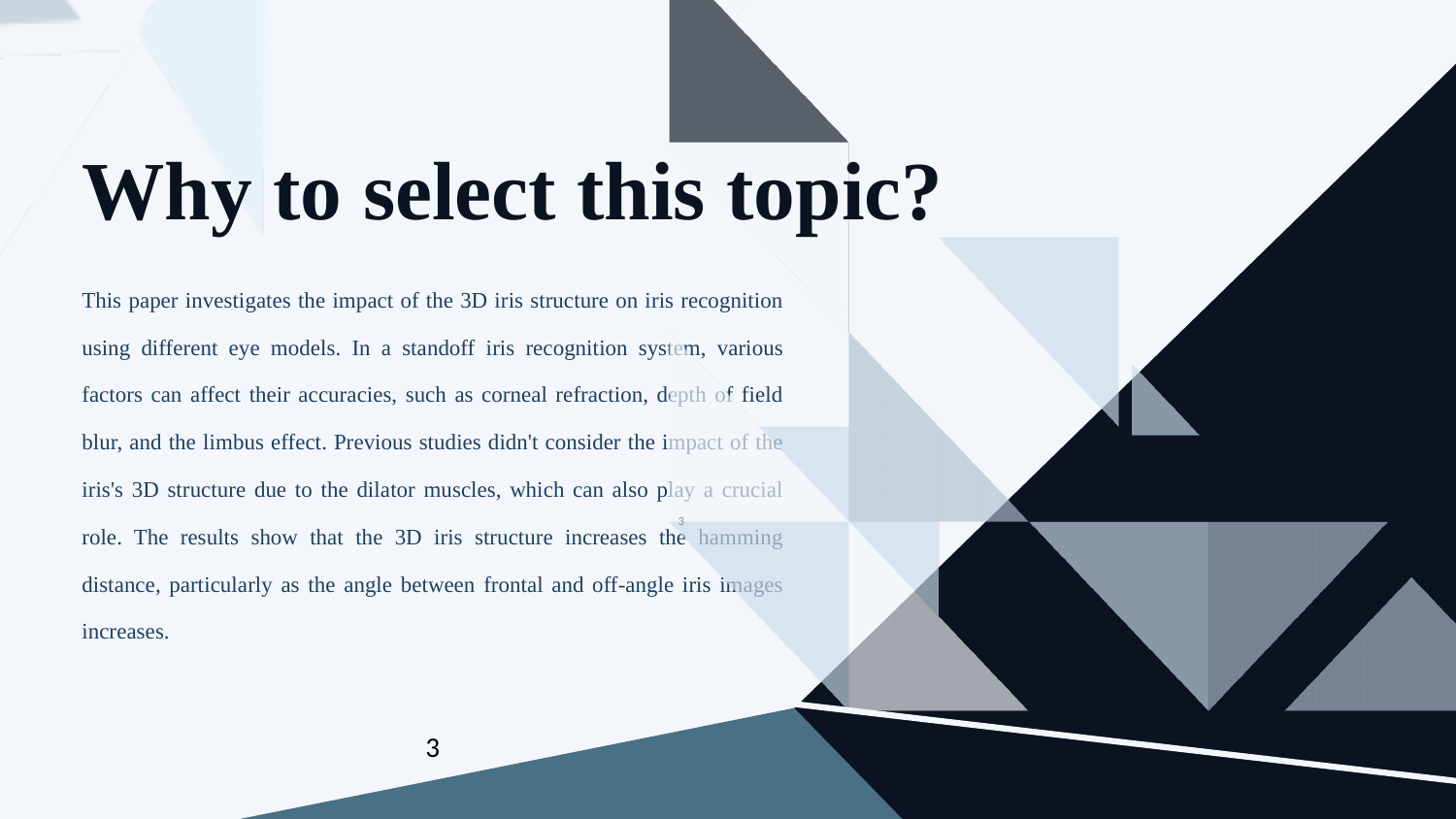

Why to select this topic?

This paper investigates the impact of the 3D iris structure on iris recognition using different eye models. In a standoff iris recognition system, various factors can affect their accuracies, such as corneal refraction, depth of field blur, and the limbus effect. Previous studies didn't consider the impact of the iris's 3D structure due to the dilator muscles, which can also play a crucial role. The results show that the 3D iris structure increases the hamming distance, particularly as the angle between frontal and off-angle iris images increases.

3
3